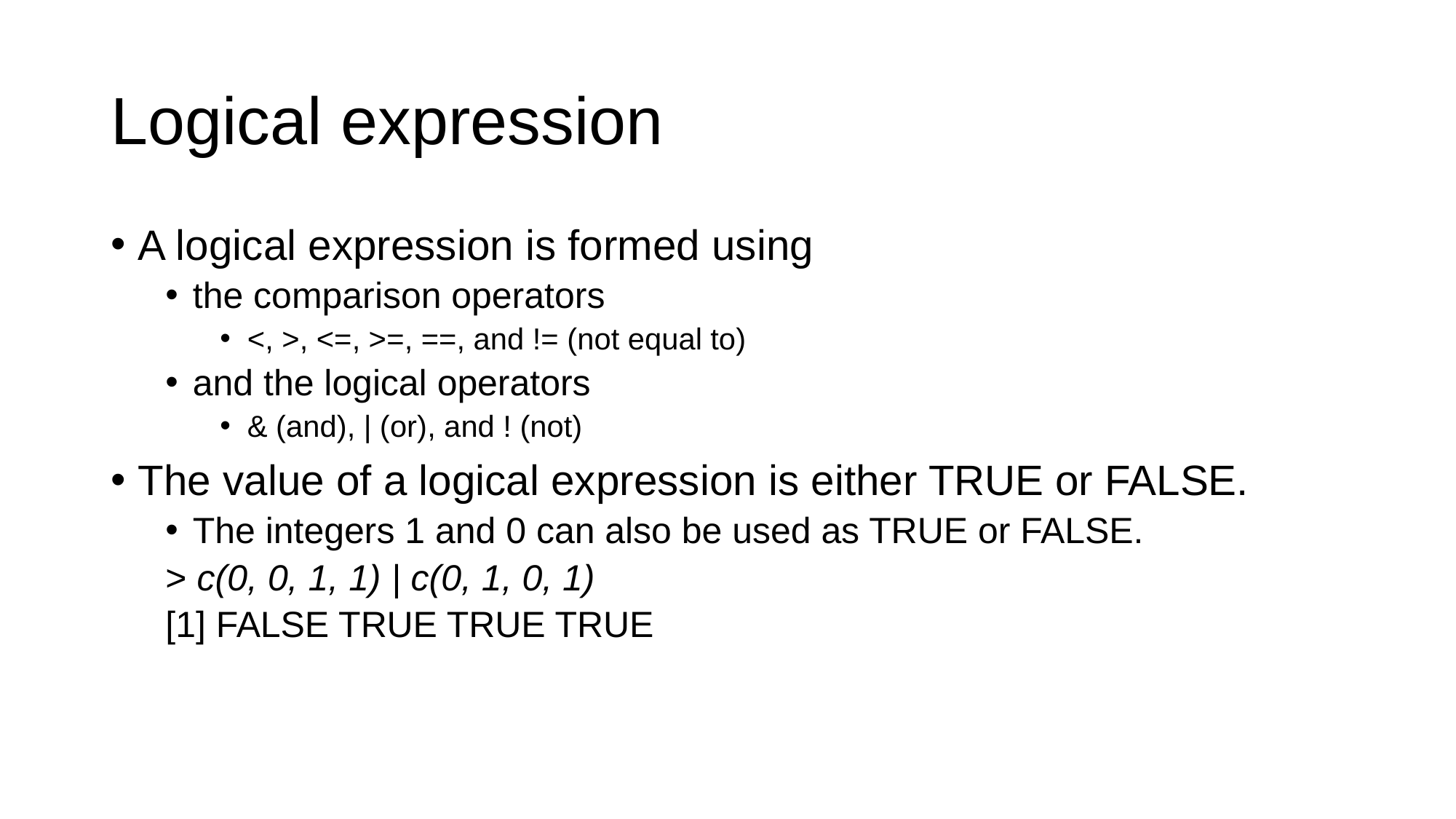

# Logical expression
A logical expression is formed using
the comparison operators
<, >, <=, >=, ==, and != (not equal to)
and the logical operators
& (and), | (or), and ! (not)
The value of a logical expression is either TRUE or FALSE.
The integers 1 and 0 can also be used as TRUE or FALSE.
> c(0, 0, 1, 1) | c(0, 1, 0, 1)
[1] FALSE TRUE TRUE TRUE